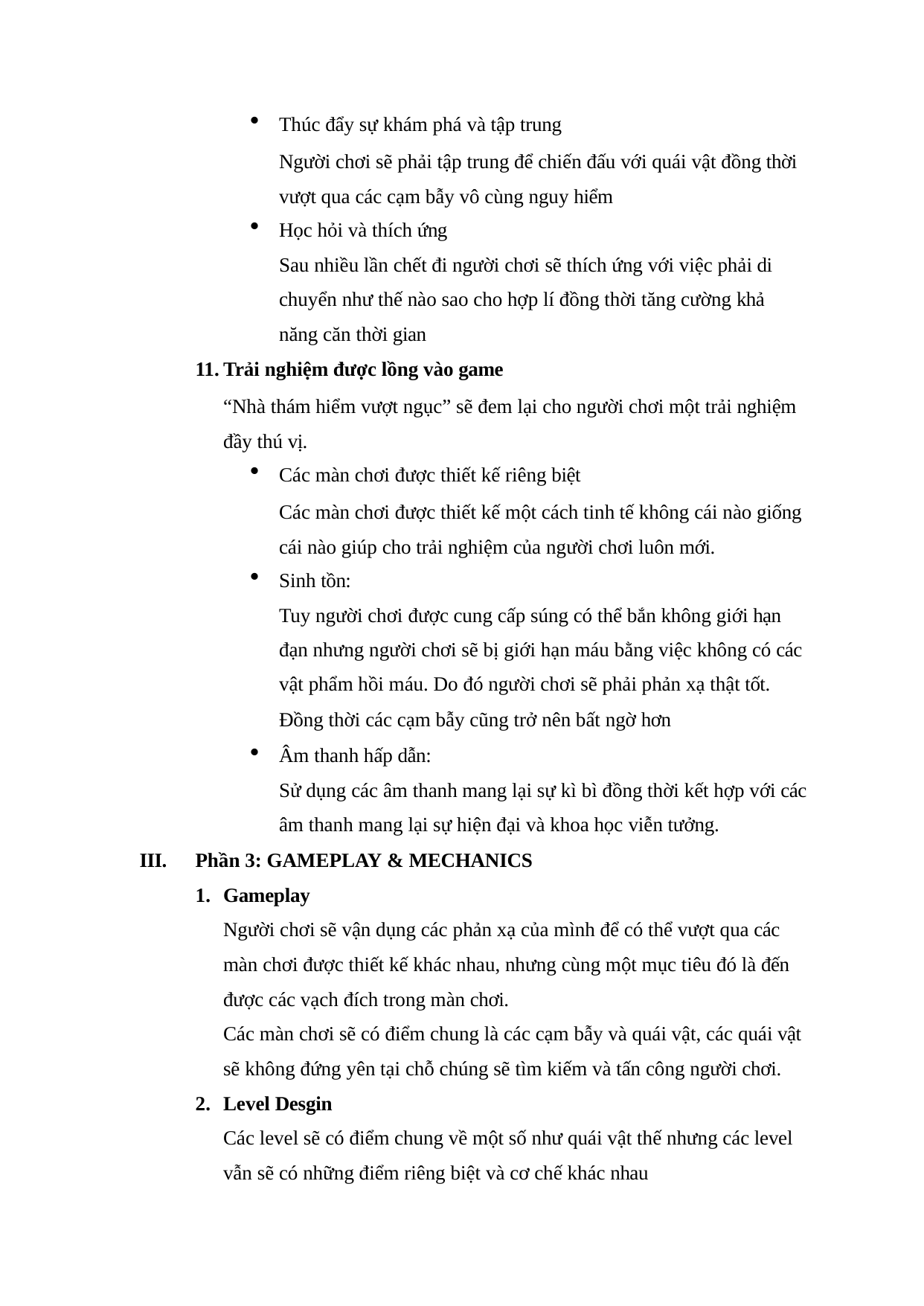

Thúc đẩy sự khám phá và tập trung
Người chơi sẽ phải tập trung để chiến đấu với quái vật đồng thời vượt qua các cạm bẫy vô cùng nguy hiểm
Học hỏi và thích ứng
Sau nhiều lần chết đi người chơi sẽ thích ứng với việc phải di
chuyển như thế nào sao cho hợp lí đồng thời tăng cường khả năng căn thời gian
Trải nghiệm được lồng vào game
“Nhà thám hiểm vượt ngục” sẽ đem lại cho người chơi một trải nghiệm đầy thú vị.
Các màn chơi được thiết kế riêng biệt
Các màn chơi được thiết kế một cách tinh tế không cái nào giống cái nào giúp cho trải nghiệm của người chơi luôn mới.
Sinh tồn:
Tuy người chơi được cung cấp súng có thể bắn không giới hạn đạn nhưng người chơi sẽ bị giới hạn máu bằng việc không có các vật phẩm hồi máu. Do đó người chơi sẽ phải phản xạ thật tốt.
Đồng thời các cạm bẫy cũng trở nên bất ngờ hơn
Âm thanh hấp dẫn:
Sử dụng các âm thanh mang lại sự kì bì đồng thời kết hợp với các âm thanh mang lại sự hiện đại và khoa học viễn tưởng.
Phần 3: GAMEPLAY & MECHANICS
Gameplay
Người chơi sẽ vận dụng các phản xạ của mình để có thể vượt qua các
màn chơi được thiết kế khác nhau, nhưng cùng một mục tiêu đó là đến được các vạch đích trong màn chơi.
Các màn chơi sẽ có điểm chung là các cạm bẫy và quái vật, các quái vật sẽ không đứng yên tại chỗ chúng sẽ tìm kiếm và tấn công người chơi.
Level Desgin
Các level sẽ có điểm chung về một số như quái vật thế nhưng các level vẫn sẽ có những điểm riêng biệt và cơ chế khác nhau
III.